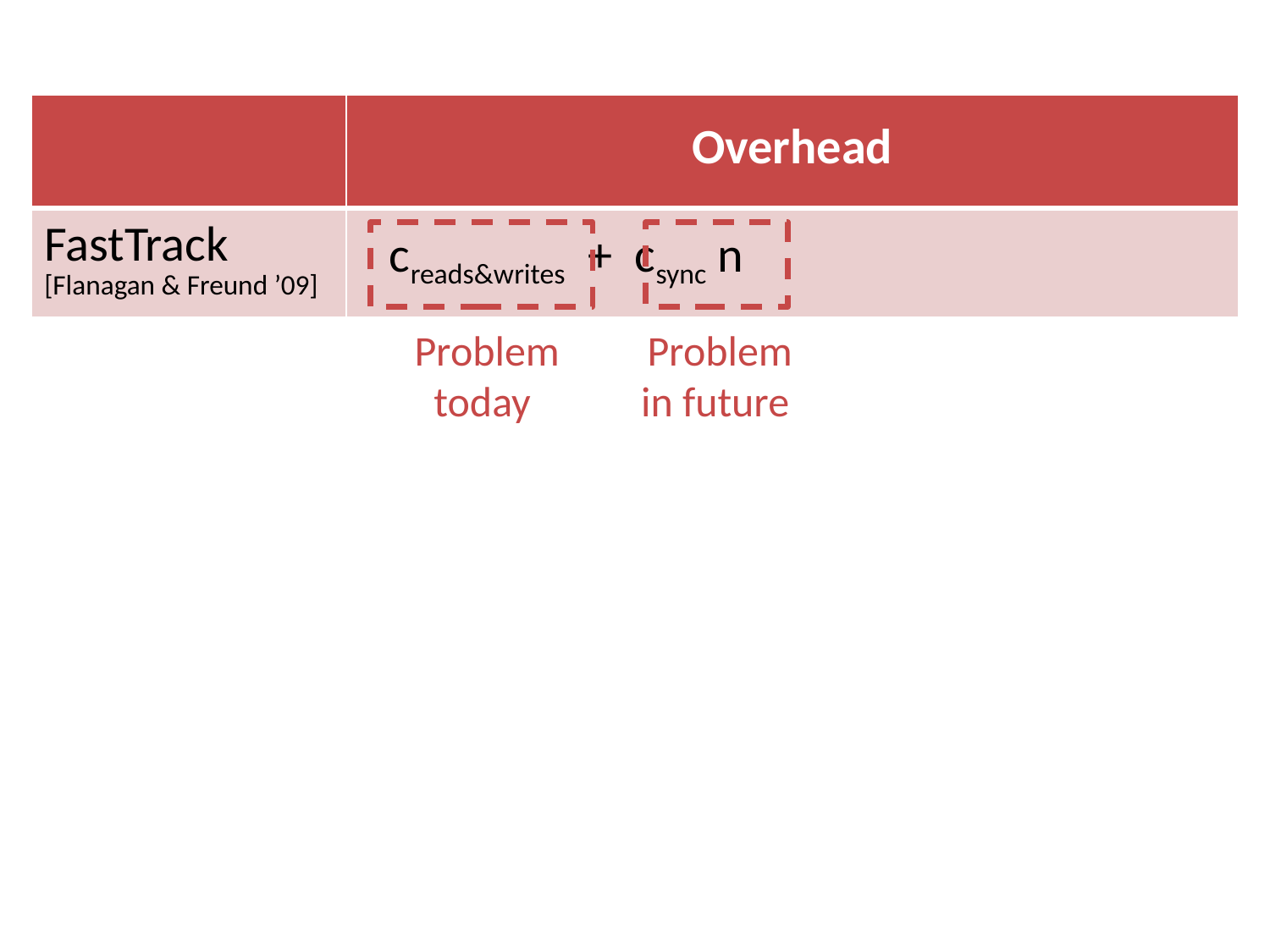

|  | Overhead |
| --- | --- |
| FastTrack [Flanagan & Freund ’09] | creads&writes + csync n |

 Problem
today
 Problem
in future